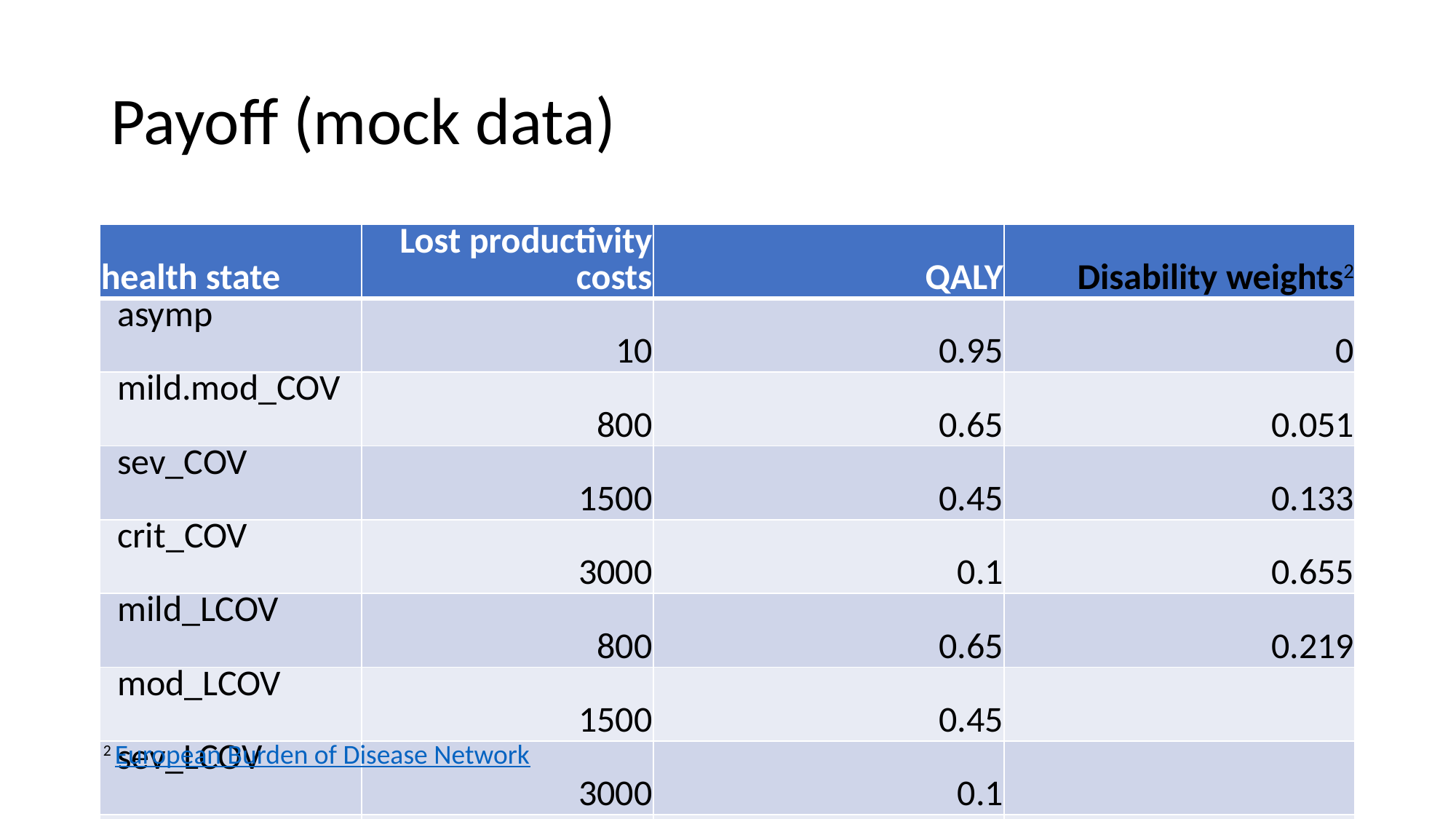

# Payoff (mock data)
| health state | Lost productivity costs | QALY | Disability weights2 |
| --- | --- | --- | --- |
| asymp | 10 | 0.95 | 0 |
| mild.mod\_COV | 800 | 0.65 | 0.051 |
| sev\_COV | 1500 | 0.45 | 0.133 |
| crit\_COV | 3000 | 0.1 | 0.655 |
| mild\_LCOV | 800 | 0.65 | 0.219 |
| mod\_LCOV | 1500 | 0.45 |  |
| sev\_LCOV | 3000 | 0.1 |  |
| Recovery | 0 | 0.95 |  |
| Death | 0 | 0 |  |
2 European Burden of Disease Network